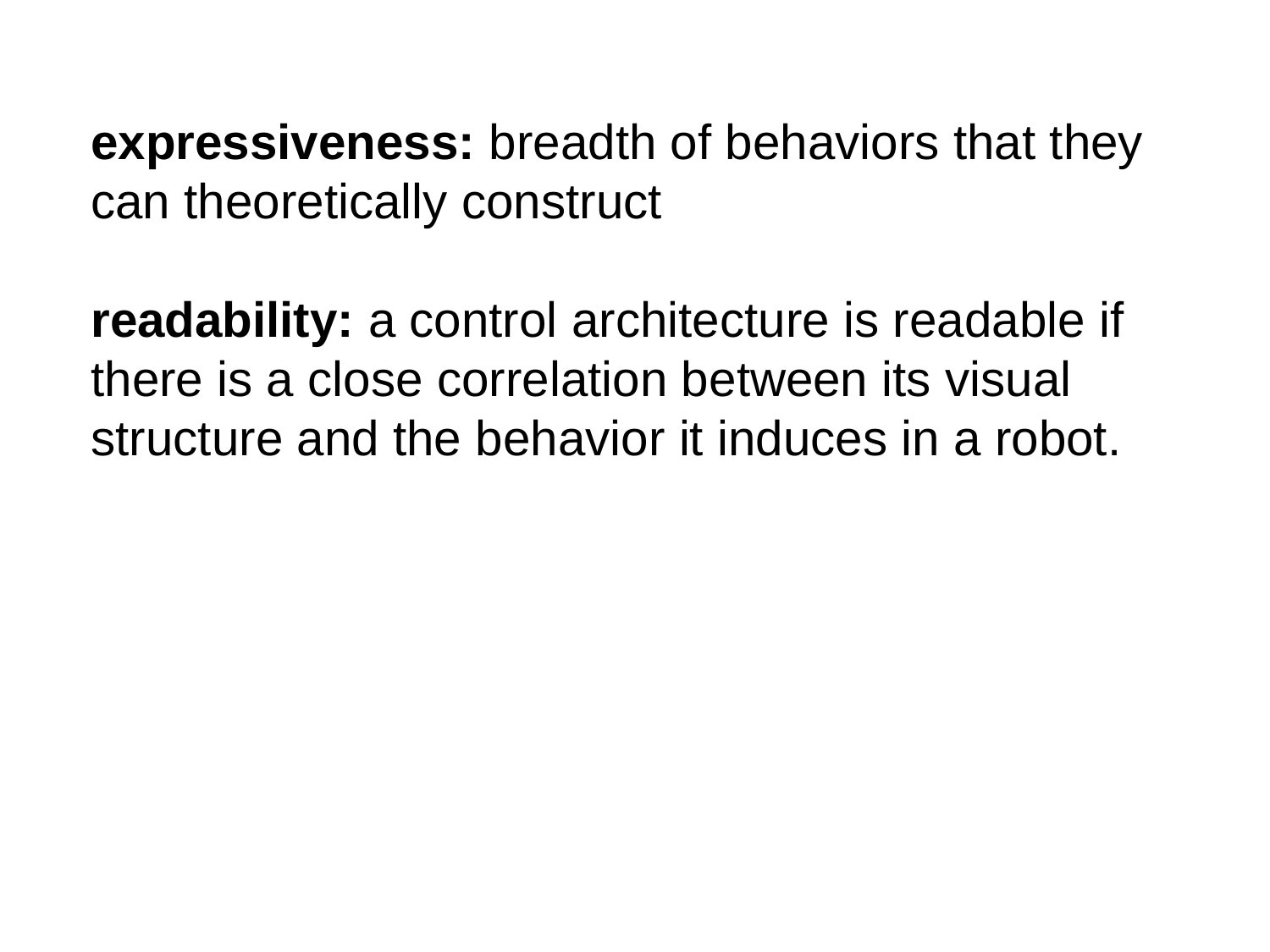

expressiveness: breadth of behaviors that they can theoretically construct

readability: a control architecture is readable if there is a close correlation between its visual structure and the behavior it induces in a robot.